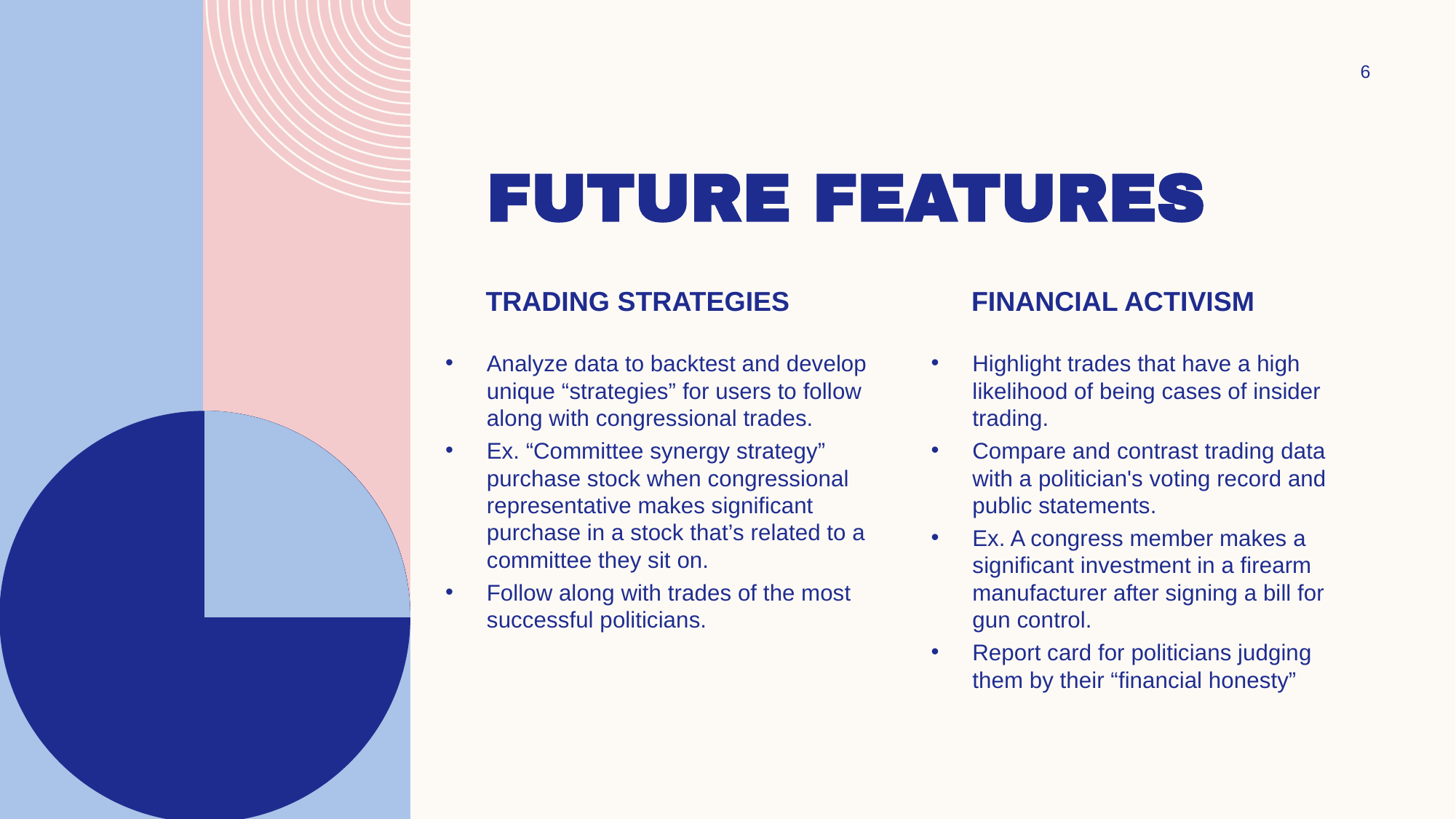

6
# Future features
Trading strategies
Financial activism
Analyze data to backtest and develop unique “strategies” for users to follow along with congressional trades.
Ex. “Committee synergy strategy” purchase stock when congressional representative makes significant purchase in a stock that’s related to a committee they sit on.
Follow along with trades of the most successful politicians.

Highlight trades that have a high likelihood of being cases of insider trading.
Compare and contrast trading data with a politician's voting record and public statements.
Ex. A congress member makes a significant investment in a firearm manufacturer after signing a bill for gun control.
Report card for politicians judging them by their “financial honesty”